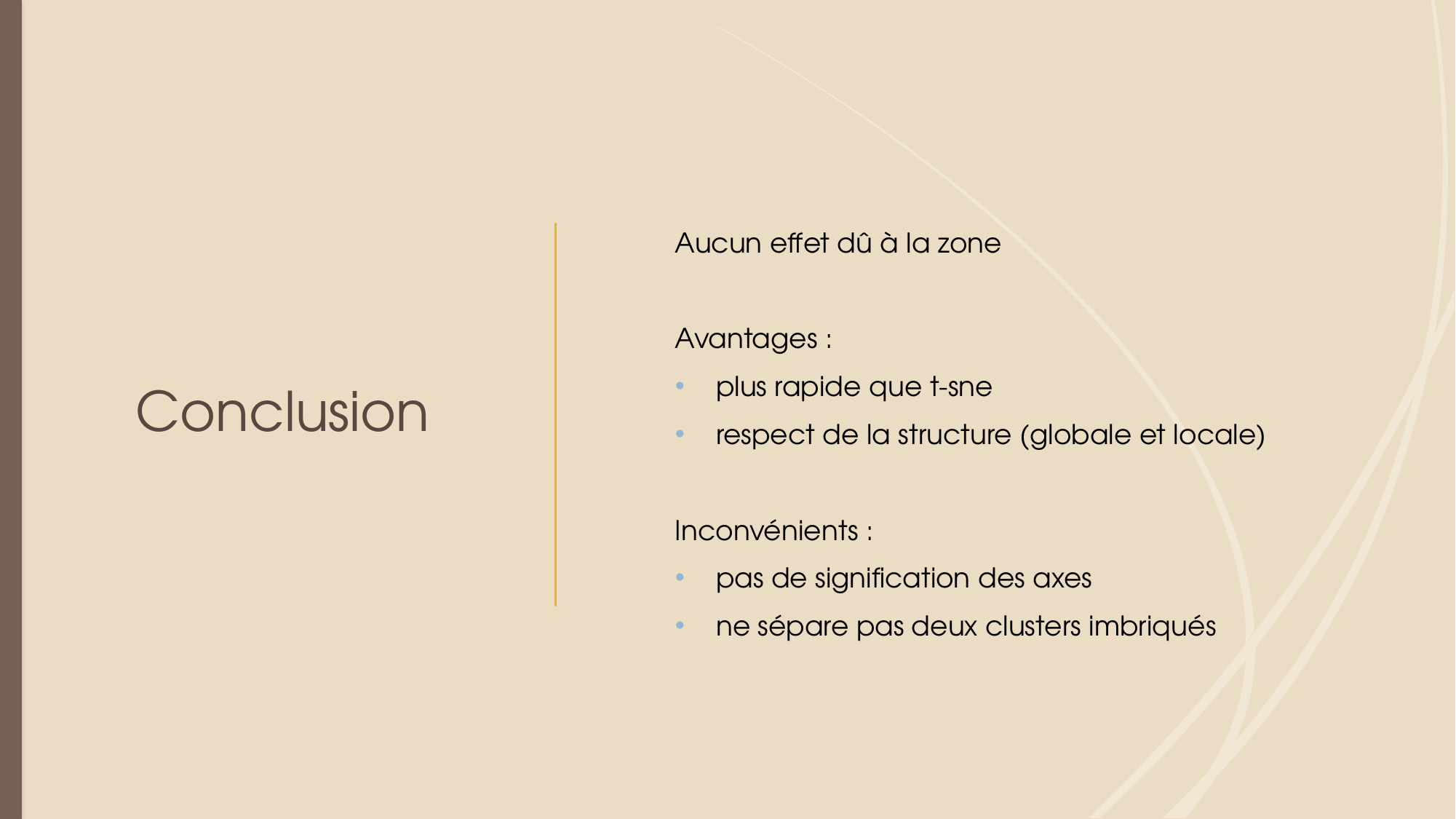

Aucun effet dû à la zone

Avantages :
plus rapide que t-sne
respect de la structure (globale et locale)

Inconvénients :
pas de signification des axes
ne sépare pas deux clusters imbriqués

# Conclusion